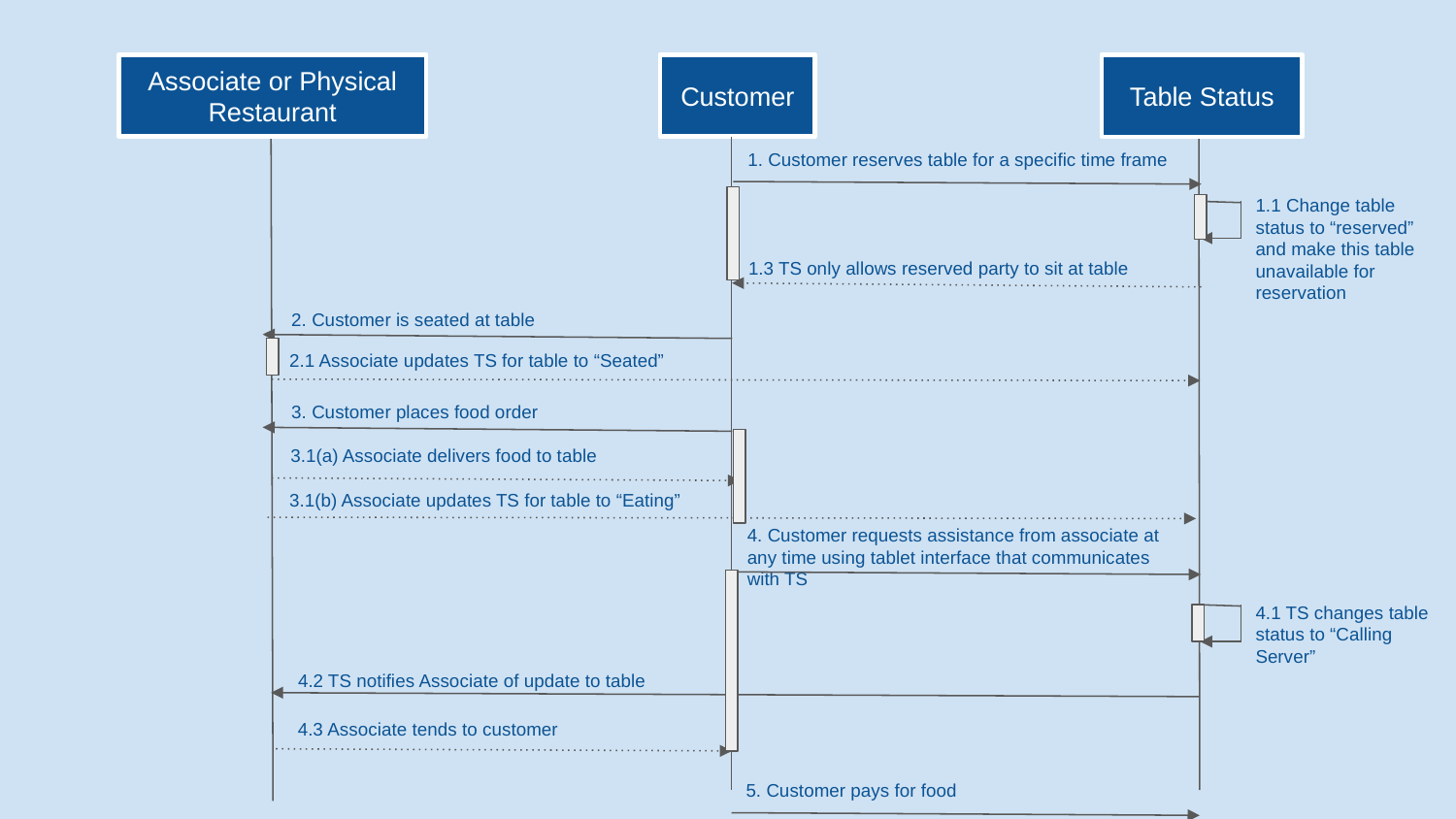

Associate or Physical Restaurant
Customer
Table Status
1. Customer reserves table for a specific time frame
1.1 Change table status to “reserved” and make this table unavailable for reservation

1.3 TS only allows reserved party to sit at table
2. Customer is seated at table

2.1 Associate updates TS for table to “Seated”
3. Customer places food order

3.1(a) Associate delivers food to table
3.1(b) Associate updates TS for table to “Eating”
4. Customer requests assistance from associate at any time using tablet interface that communicates with TS

4.1 TS changes table status to “Calling Server”

4.2 TS notifies Associate of update to table
4.3 Associate tends to customer
5. Customer pays for food